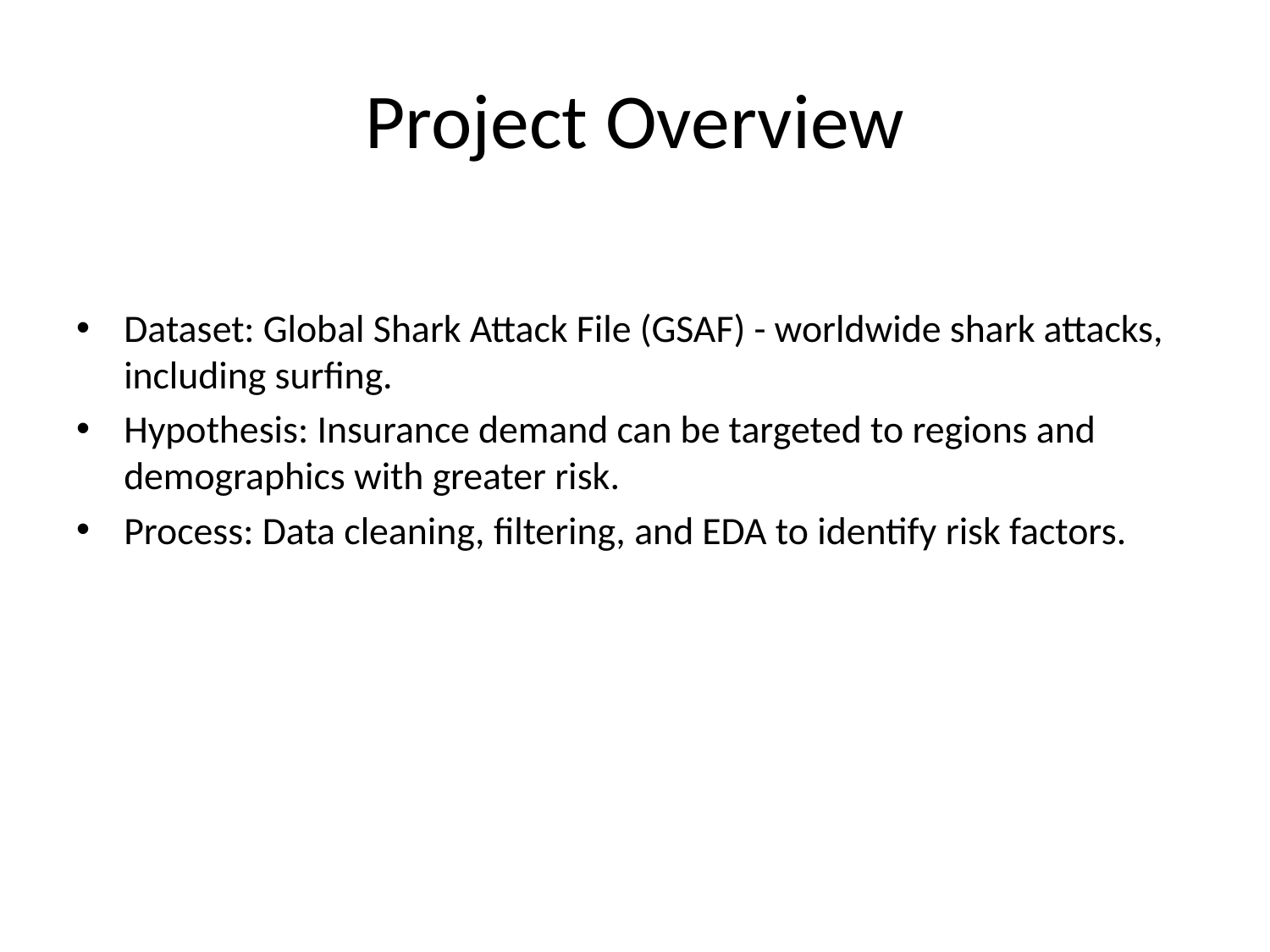

# Project Overview

Dataset: Global Shark Attack File (GSAF) - worldwide shark attacks, including surfing.
Hypothesis: Insurance demand can be targeted to regions and demographics with greater risk.
Process: Data cleaning, filtering, and EDA to identify risk factors.